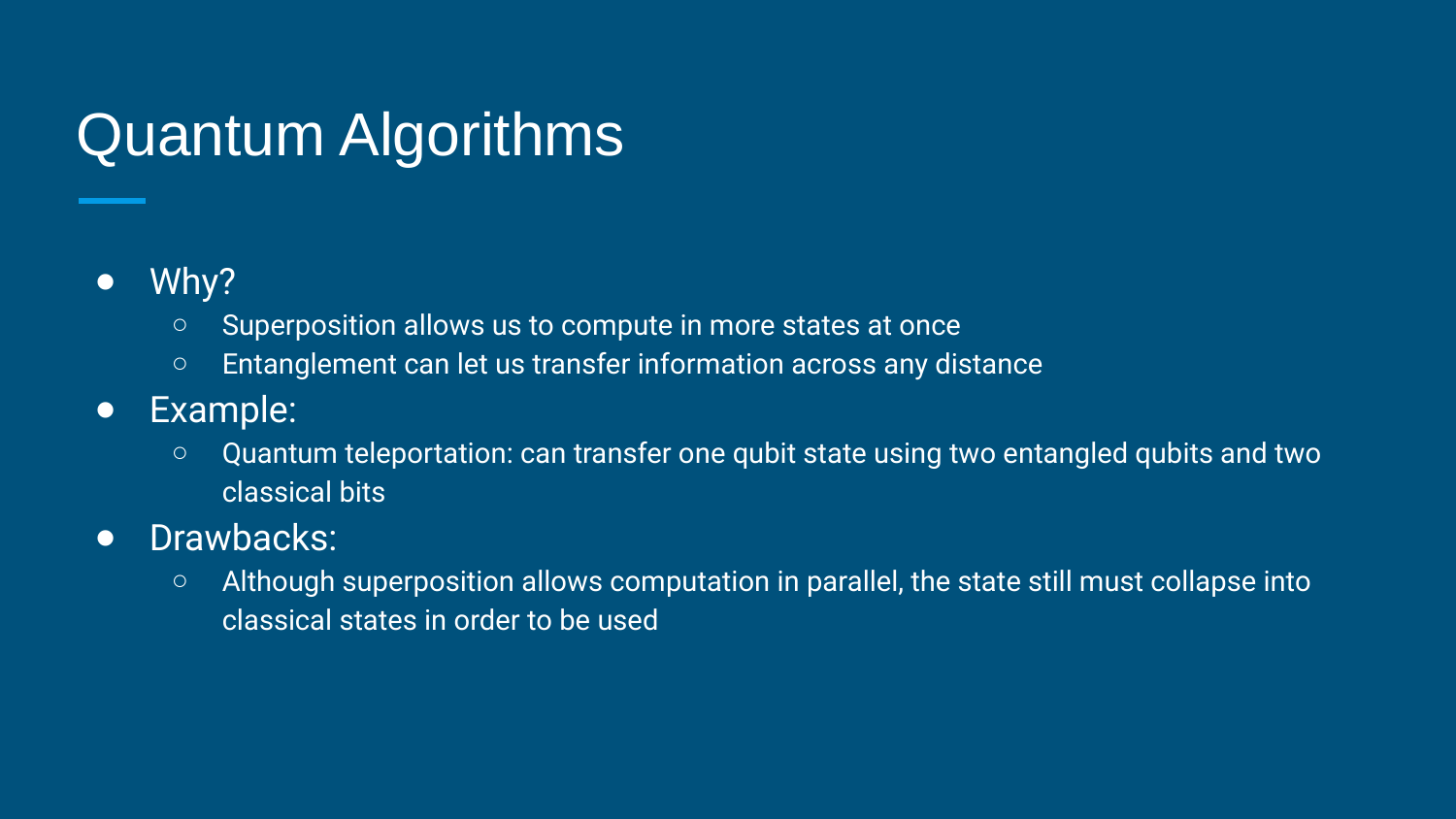

# Quantum Algorithms
Why?
Superposition allows us to compute in more states at once
Entanglement can let us transfer information across any distance
Example:
Quantum teleportation: can transfer one qubit state using two entangled qubits and two classical bits
Drawbacks:
Although superposition allows computation in parallel, the state still must collapse into classical states in order to be used